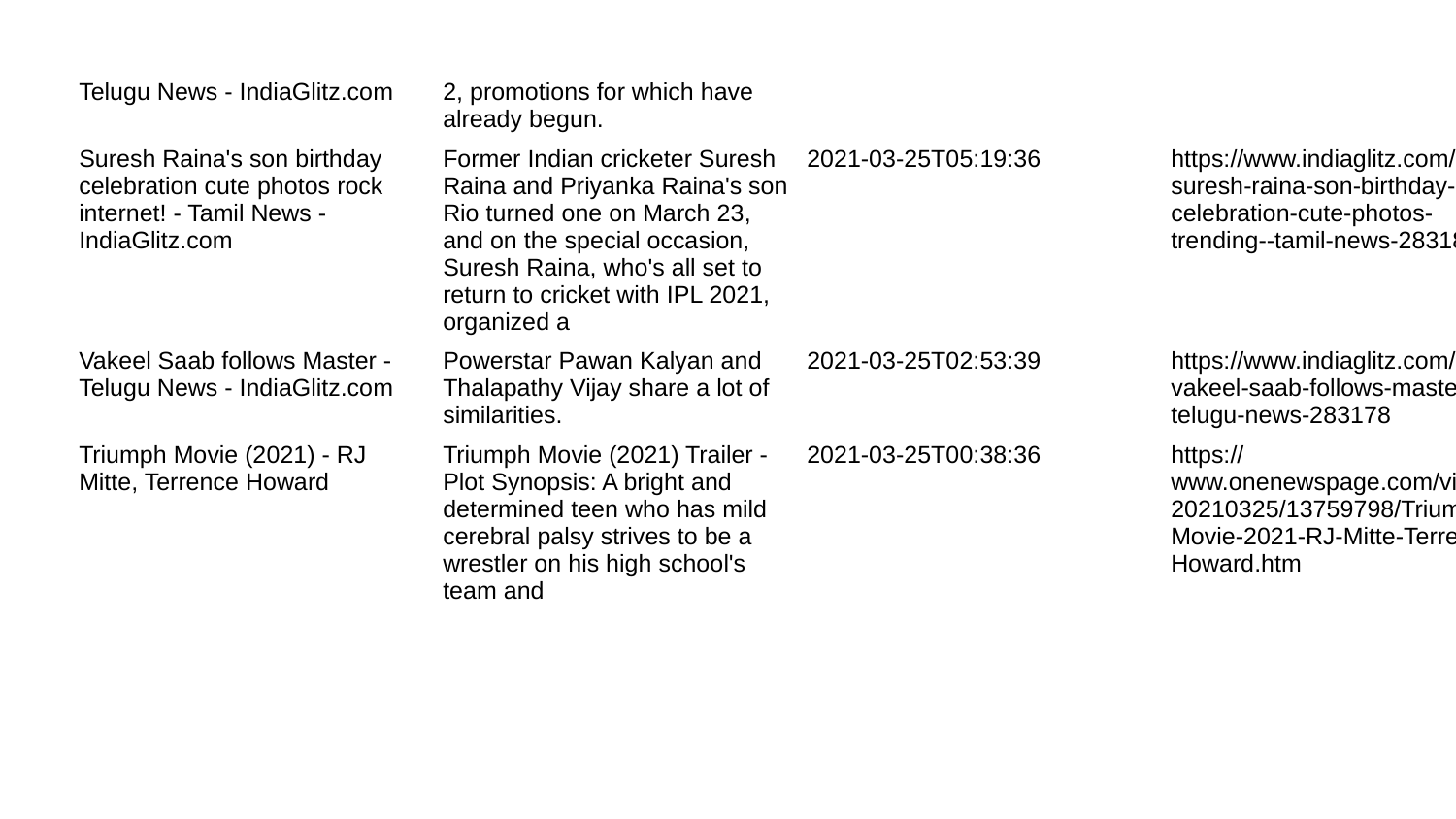

| Telugu News - IndiaGlitz.com | 2, promotions for which have already begun. |  |  |
| --- | --- | --- | --- |
| Suresh Raina's son birthday celebration cute photos rock internet! - Tamil News - IndiaGlitz.com | Former Indian cricketer Suresh Raina and Priyanka Raina's son Rio turned one on March 23, and on the special occasion, Suresh Raina, who's all set to return to cricket with IPL 2021, organized a | 2021-03-25T05:19:36 | https://www.indiaglitz.com/suresh-raina-son-birthday-celebration-cute-photos-trending--tamil-news-283189 |
| Vakeel Saab follows Master - Telugu News - IndiaGlitz.com | Powerstar Pawan Kalyan and Thalapathy Vijay share a lot of similarities. | 2021-03-25T02:53:39 | https://www.indiaglitz.com/vakeel-saab-follows-master-telugu-news-283178 |
| Triumph Movie (2021) - RJ Mitte, Terrence Howard | Triumph Movie (2021) Trailer - Plot Synopsis: A bright and determined teen who has mild cerebral palsy strives to be a wrestler on his high school's team and | 2021-03-25T00:38:36 | https://www.onenewspage.com/video/20210325/13759798/Triumph-Movie-2021-RJ-Mitte-Terrence-Howard.htm |